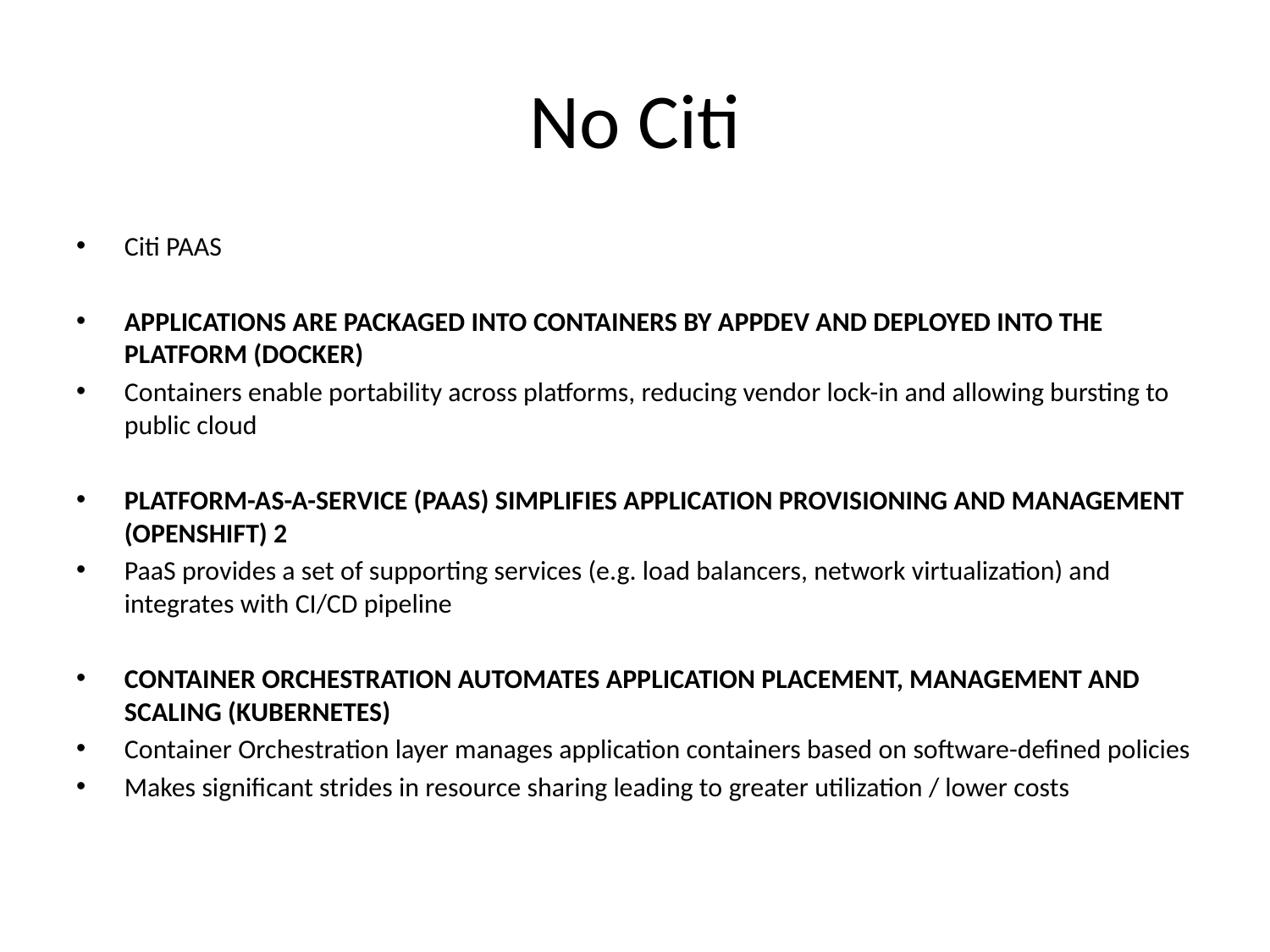

# No Citi
Citi PAAS

APPLICATIONS ARE PACKAGED INTO CONTAINERS BY APPDEV AND DEPLOYED INTO THE PLATFORM (DOCKER)
Containers enable portability across platforms, reducing vendor lock-in and allowing bursting to public cloud

PLATFORM-AS-A-SERVICE (PAAS) SIMPLIFIES APPLICATION PROVISIONING AND MANAGEMENT (OPENSHIFT) 2
PaaS provides a set of supporting services (e.g. load balancers, network virtualization) and integrates with CI/CD pipeline

CONTAINER ORCHESTRATION AUTOMATES APPLICATION PLACEMENT, MANAGEMENT AND SCALING (KUBERNETES)
Container Orchestration layer manages application containers based on software-defined policies
Makes significant strides in resource sharing leading to greater utilization / lower costs